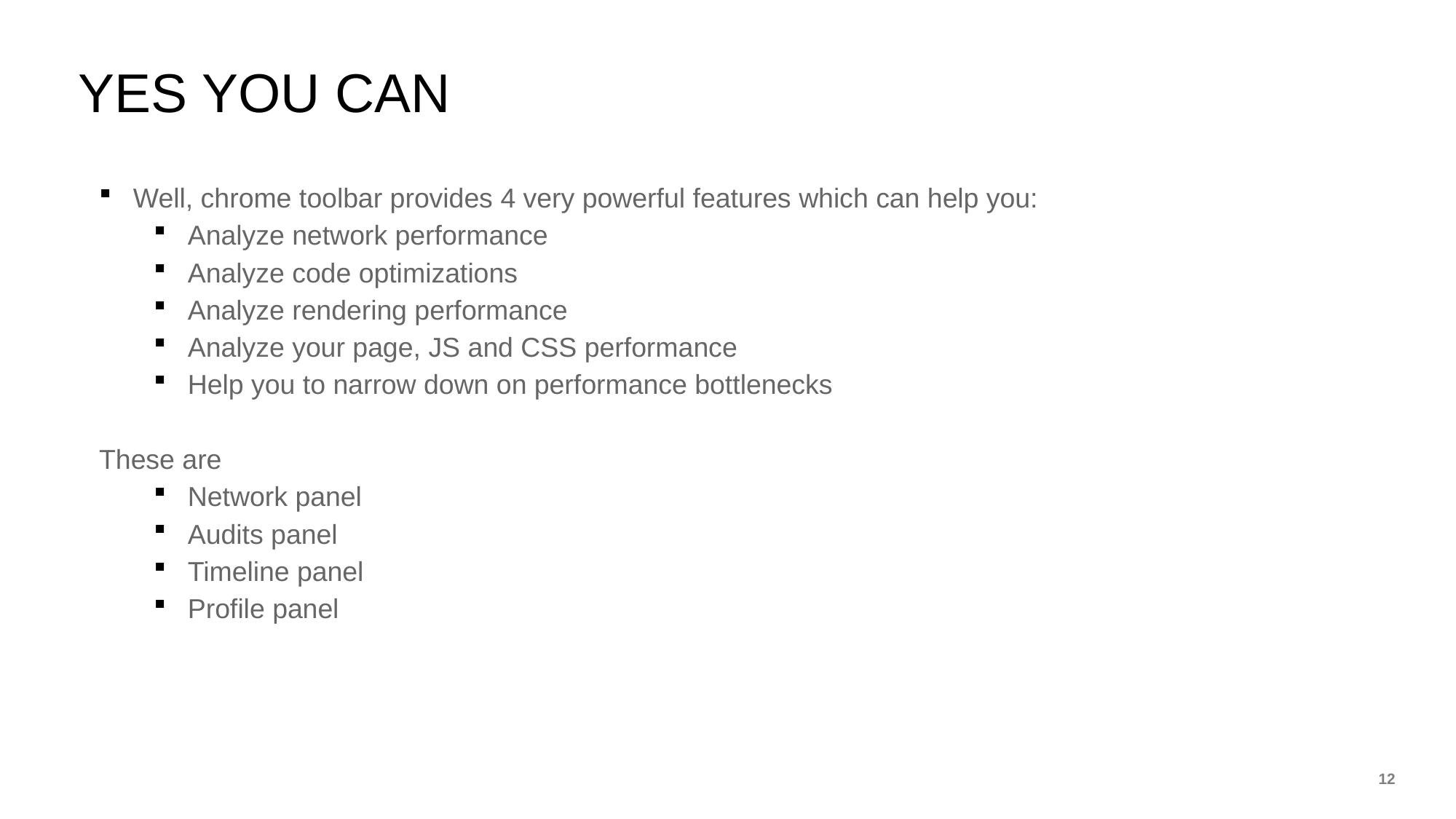

# YES YOU CAN
Well, chrome toolbar provides 4 very powerful features which can help you:
Analyze network performance
Analyze code optimizations
Analyze rendering performance
Analyze your page, JS and CSS performance
Help you to narrow down on performance bottlenecks

These are
Network panel
Audits panel
Timeline panel
Profile panel